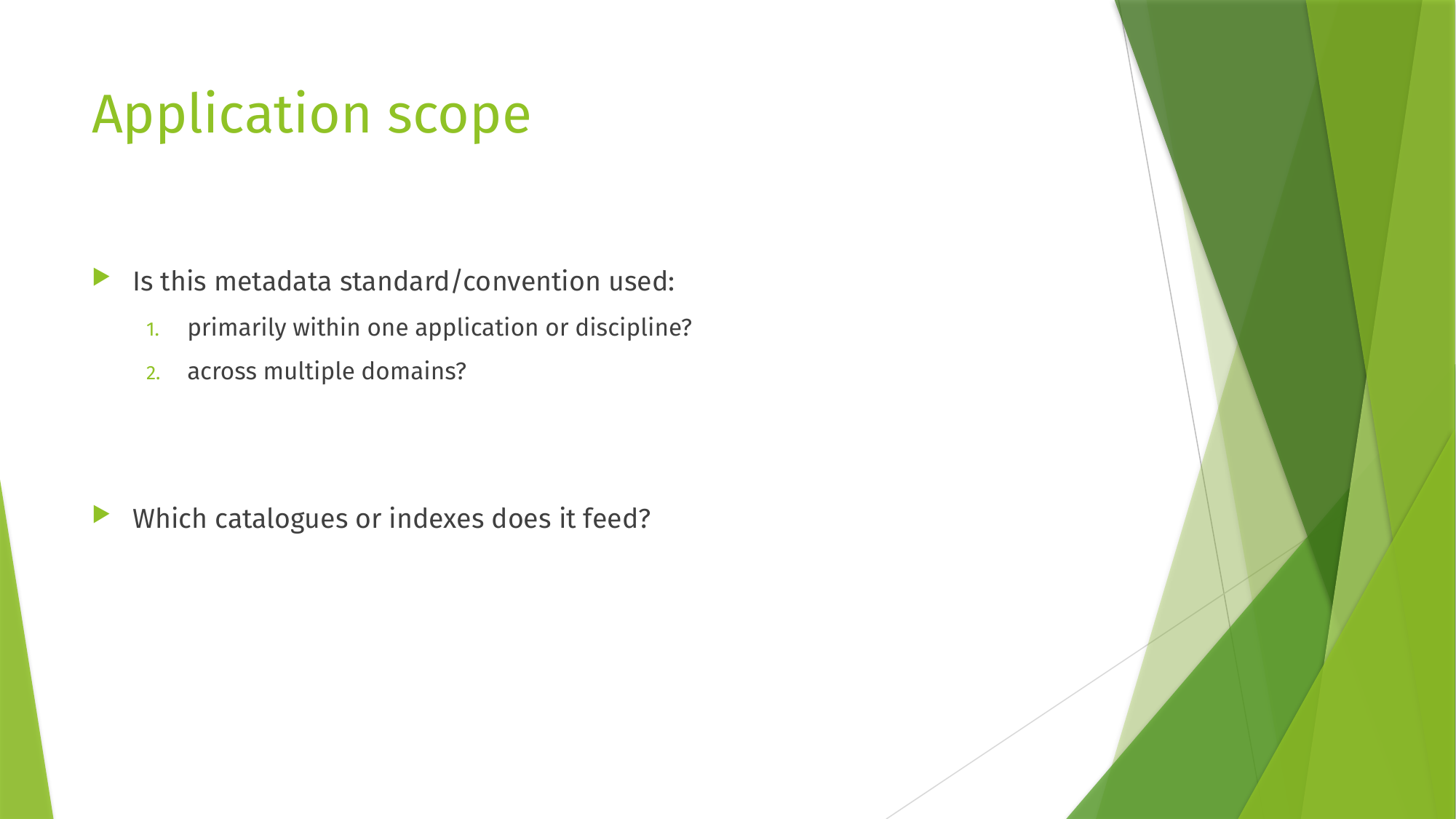

# Application scope
Is this metadata standard/convention used:
primarily within one application or discipline?
across multiple domains?

Which catalogues or indexes does it feed?